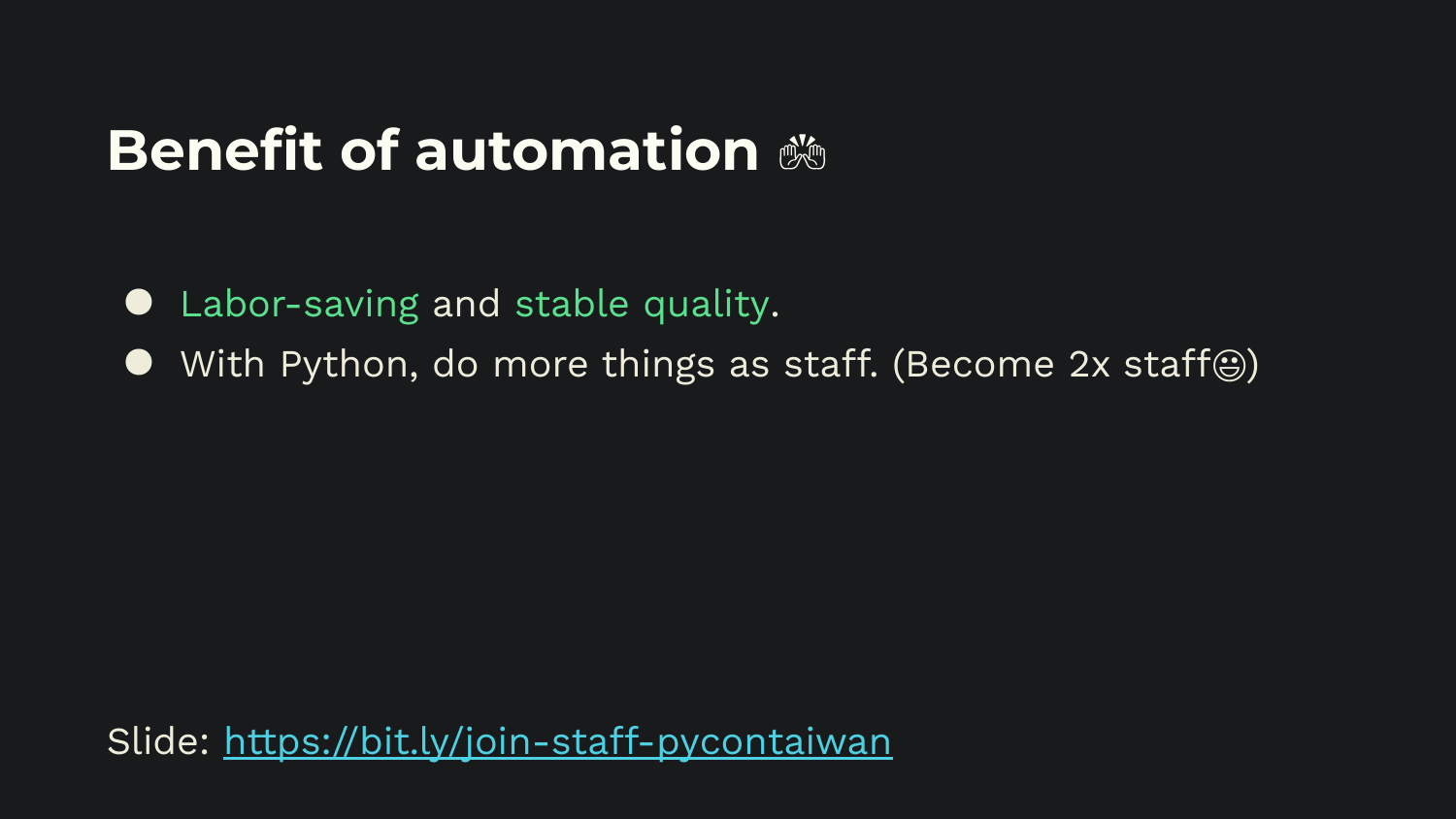

# Benefit of automation 🙌
Labor-saving and stable quality.
With Python, do more things as staff. (Become 2x staff😃)
Slide: https://bit.ly/join-staff-pycontaiwan